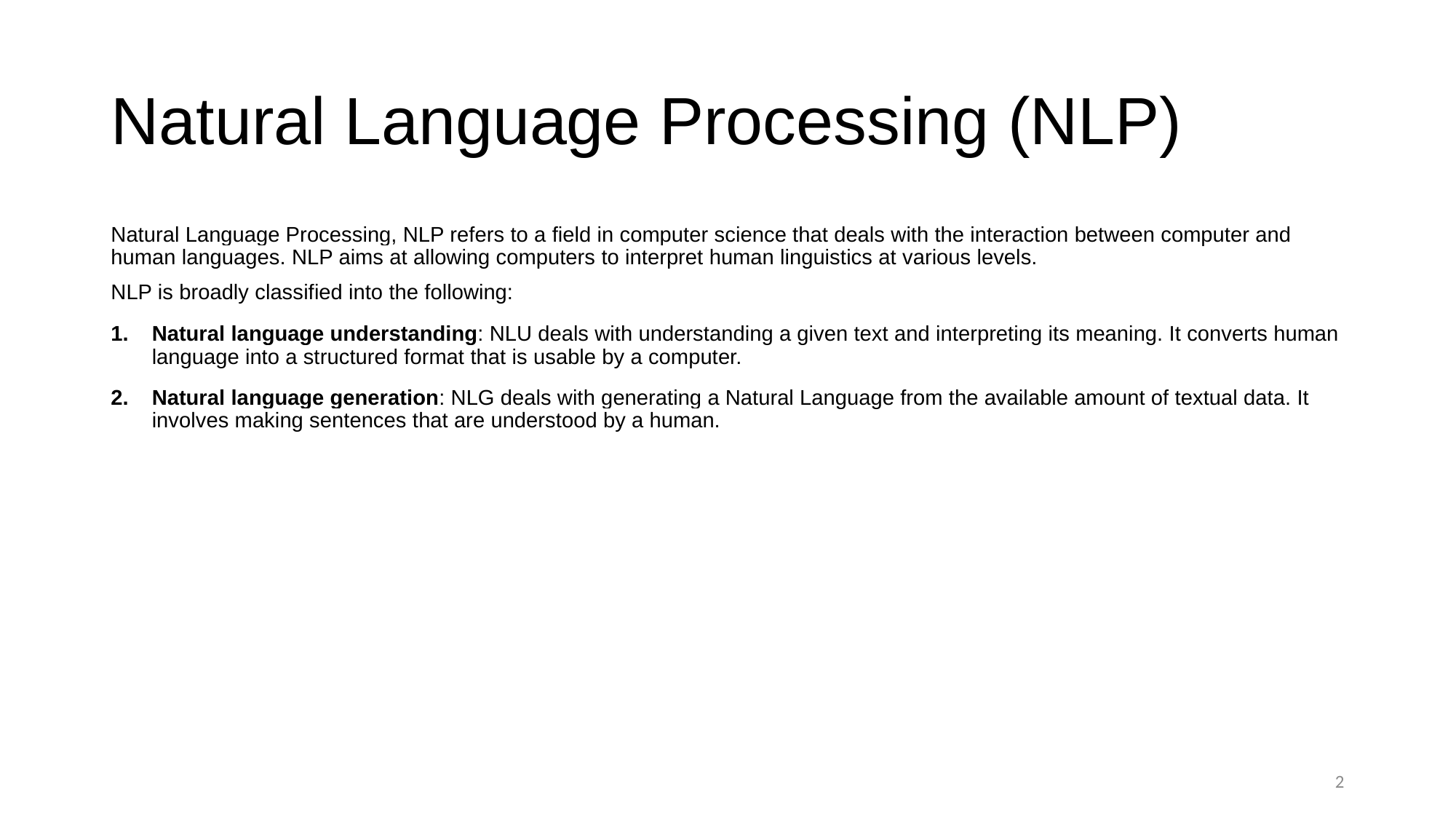

# Natural Language Processing (NLP)
Natural Language Processing, NLP refers to a field in computer science that deals with the interaction between computer and human languages. NLP aims at allowing computers to interpret human linguistics at various levels.
NLP is broadly classified into the following:
Natural language understanding: NLU deals with understanding a given text and interpreting its meaning. It converts human language into a structured format that is usable by a computer.
Natural language generation: NLG deals with generating a Natural Language from the available amount of textual data. It involves making sentences that are understood by a human.

2